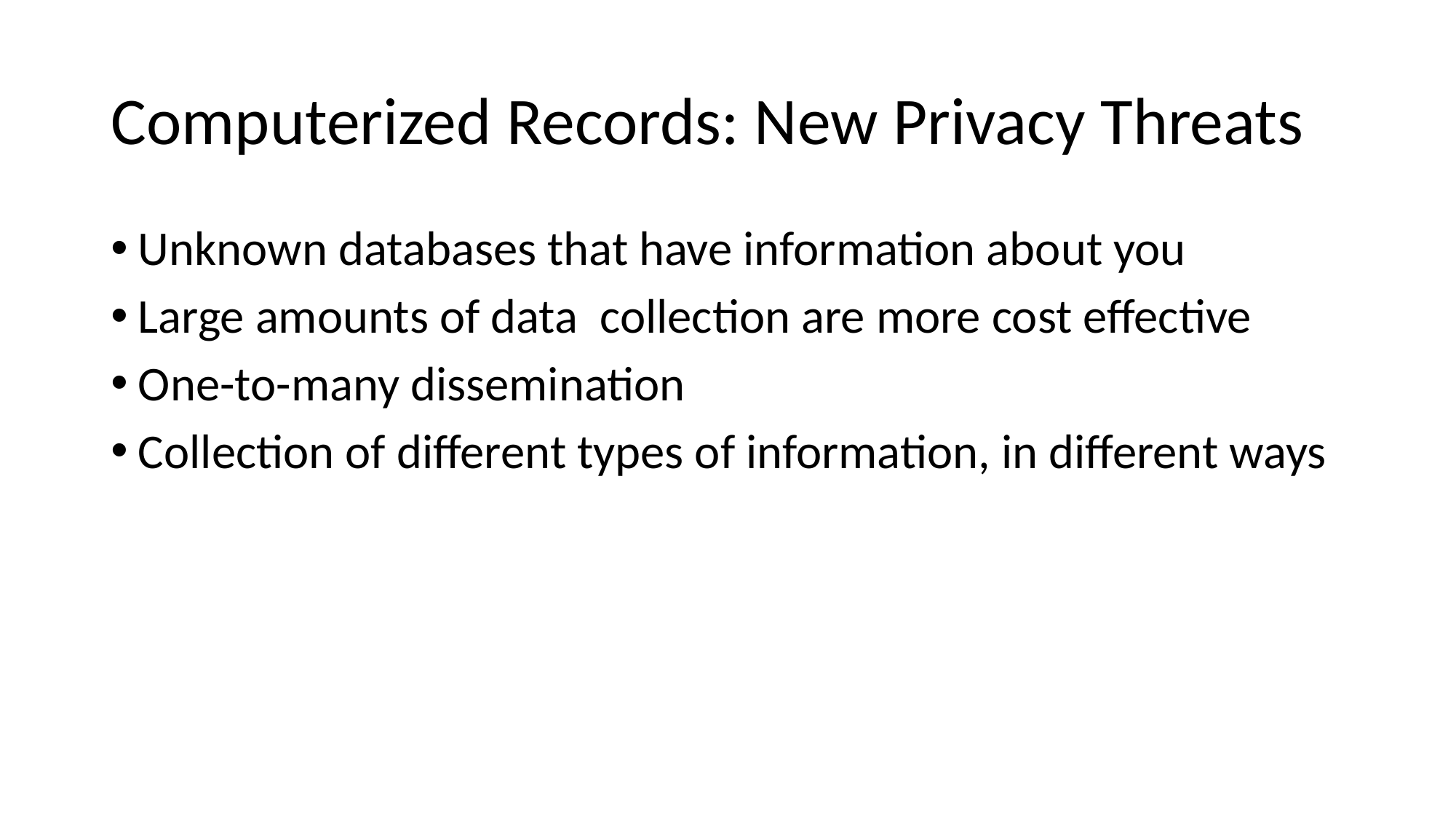

# Computerized Records: New Privacy Threats
Unknown databases that have information about you
Large amounts of data  collection are more cost effective
One-to-many dissemination
Collection of different types of information, in different ways